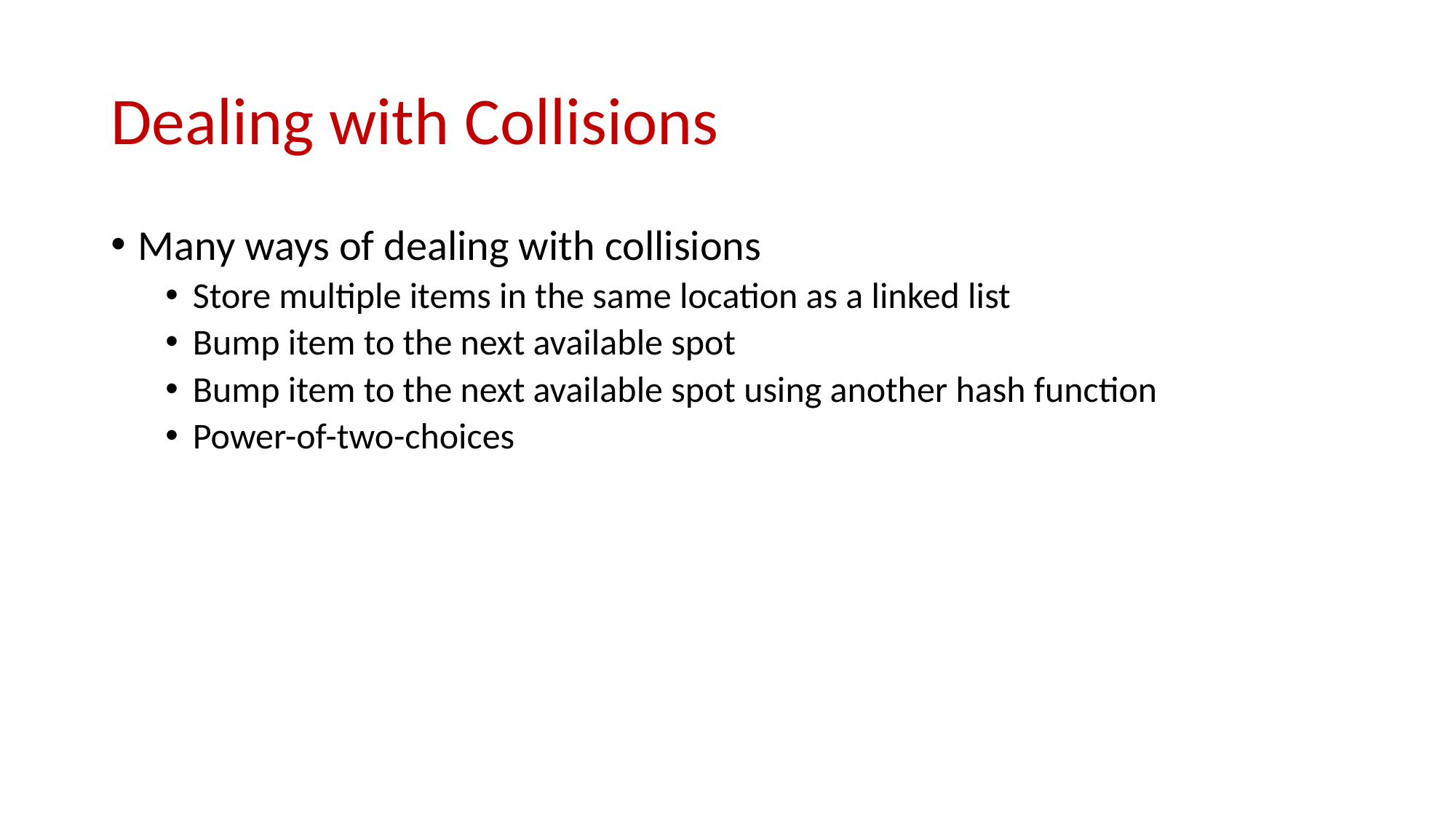

# Dealing with Collisions
Many ways of dealing with collisions
Store multiple items in the same location as a linked list
Bump item to the next available spot
Bump item to the next available spot using another hash function
Power-of-two-choices